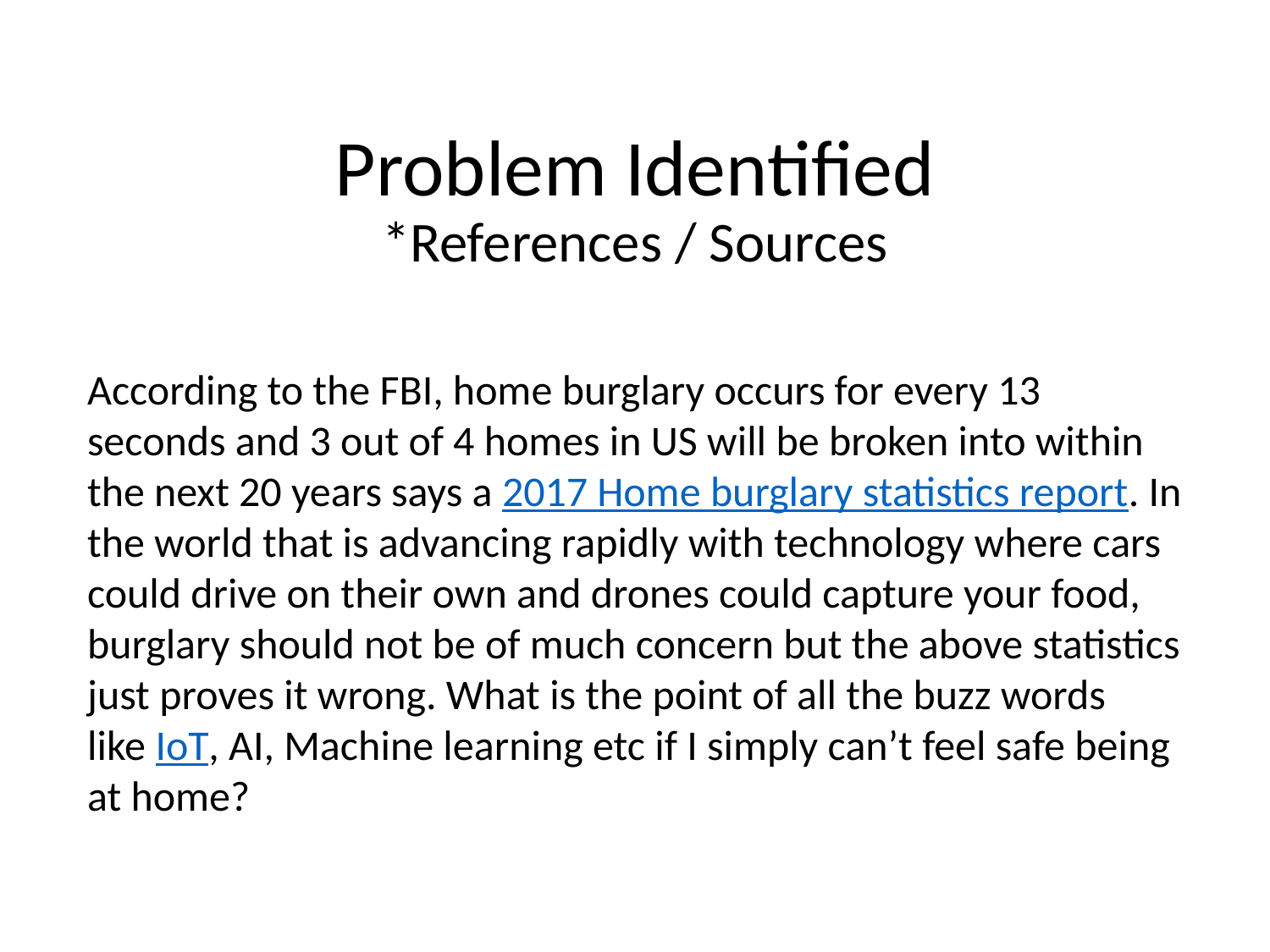

# Problem Identified *References / Sources
According to the FBI, home burglary occurs for every 13 seconds and 3 out of 4 homes in US will be broken into within the next 20 years says a 2017 Home burglary statistics report. In the world that is advancing rapidly with technology where cars could drive on their own and drones could capture your food, burglary should not be of much concern but the above statistics just proves it wrong. What is the point of all the buzz words like IoT, AI, Machine learning etc if I simply can’t feel safe being at home?